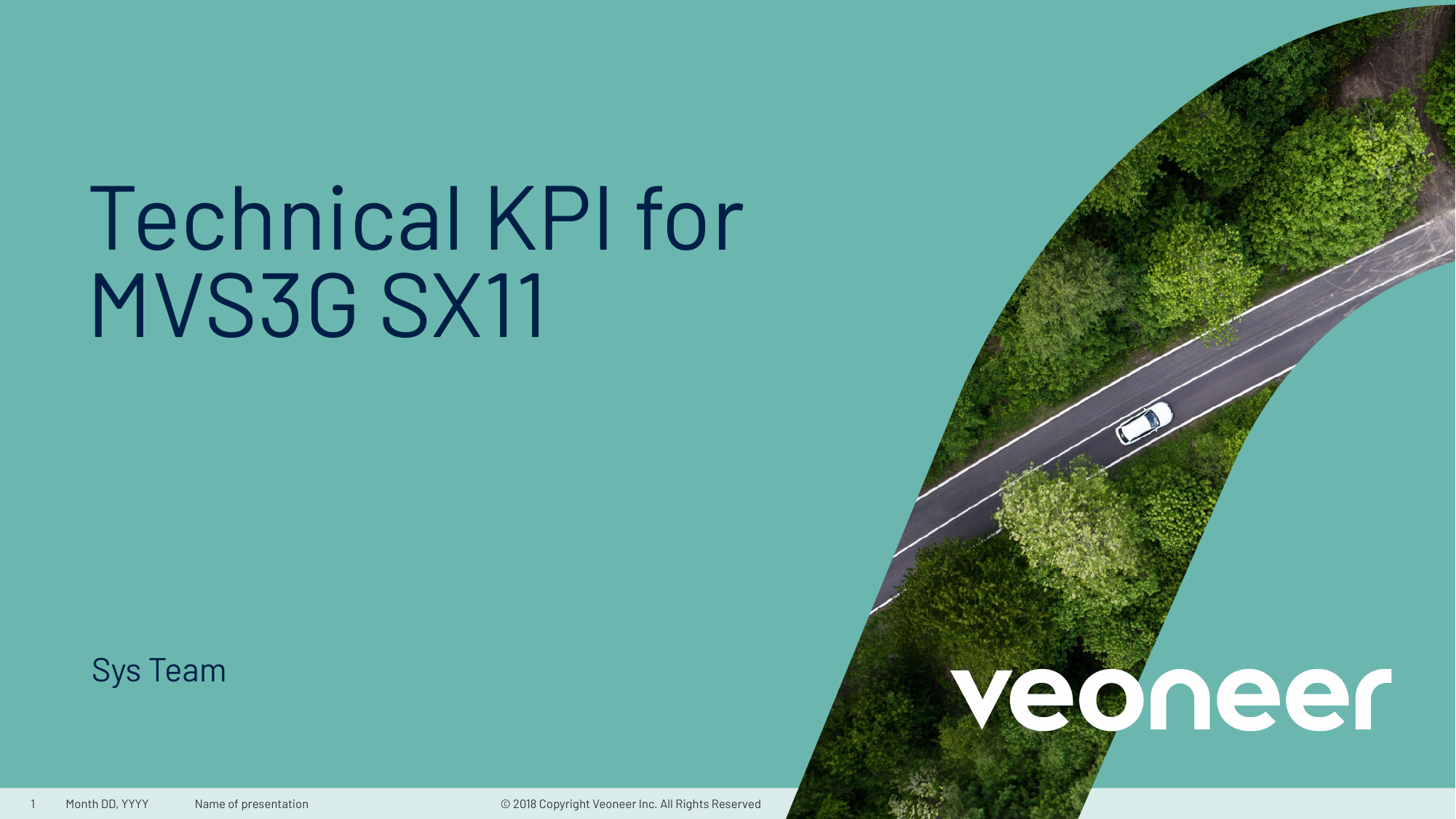

# Technical KPI for MVS3G SX11
Sys Team
1
Month DD, YYYY
Name of presentation